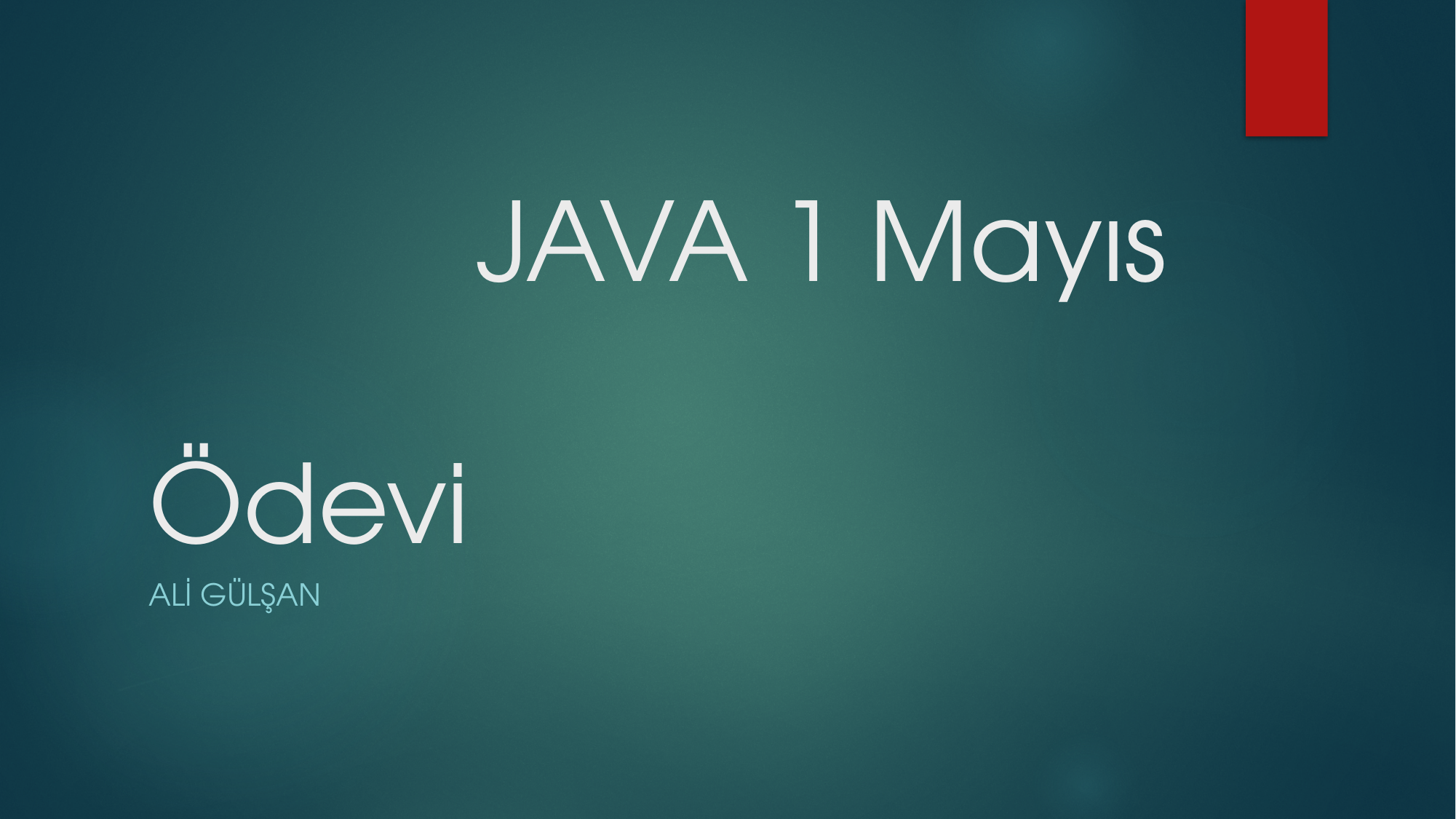

# JAVA 1 Mayıs 					 				Ödevi
Ali Gülşan